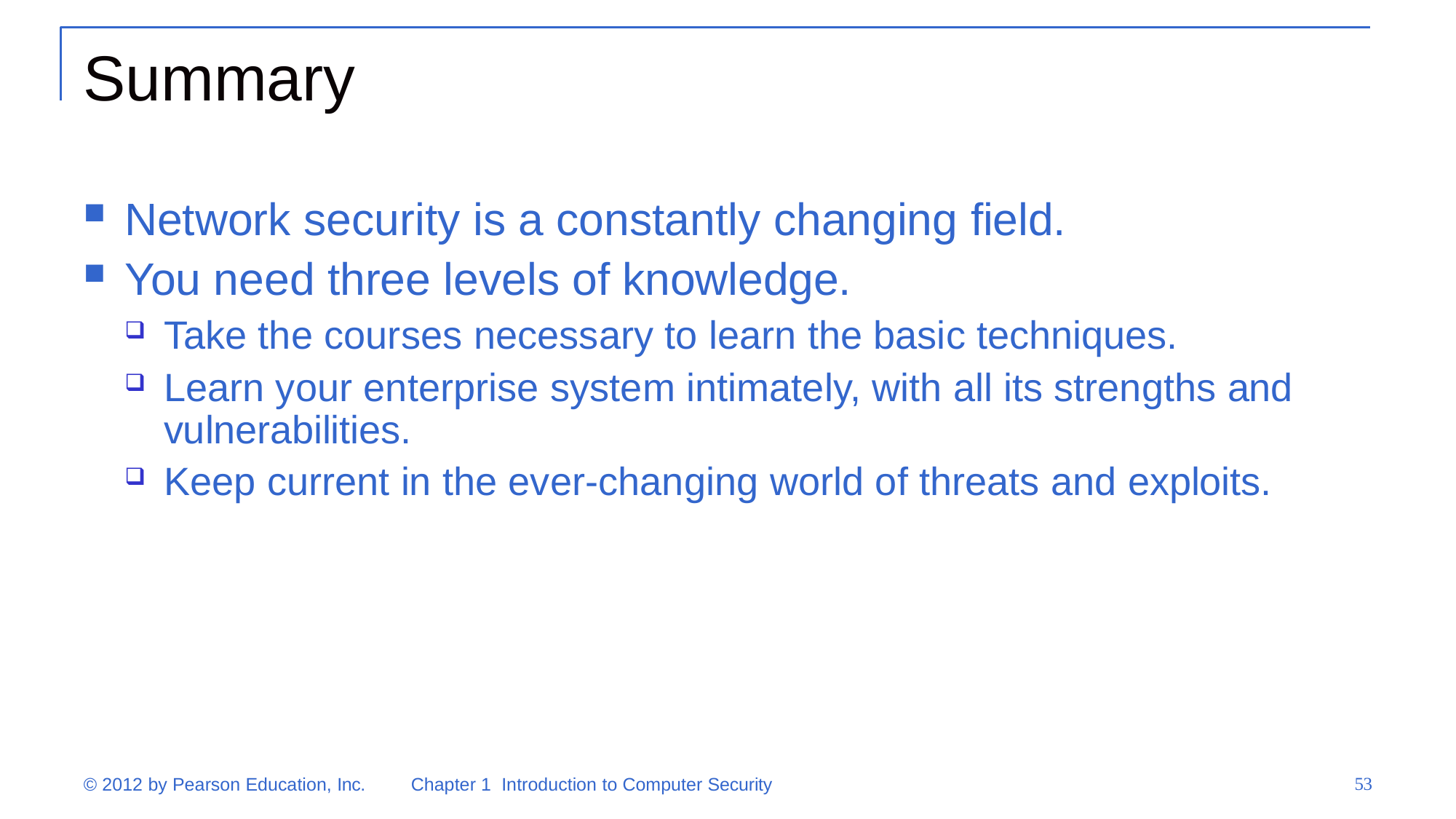

# Summary
Network security is a constantly changing field.
You need three levels of knowledge.
Take the courses necessary to learn the basic techniques.
Learn your enterprise system intimately, with all its strengths and vulnerabilities.
Keep current in the ever-changing world of threats and exploits.
53
© 2012 by Pearson Education, Inc.
Chapter 1 Introduction to Computer Security